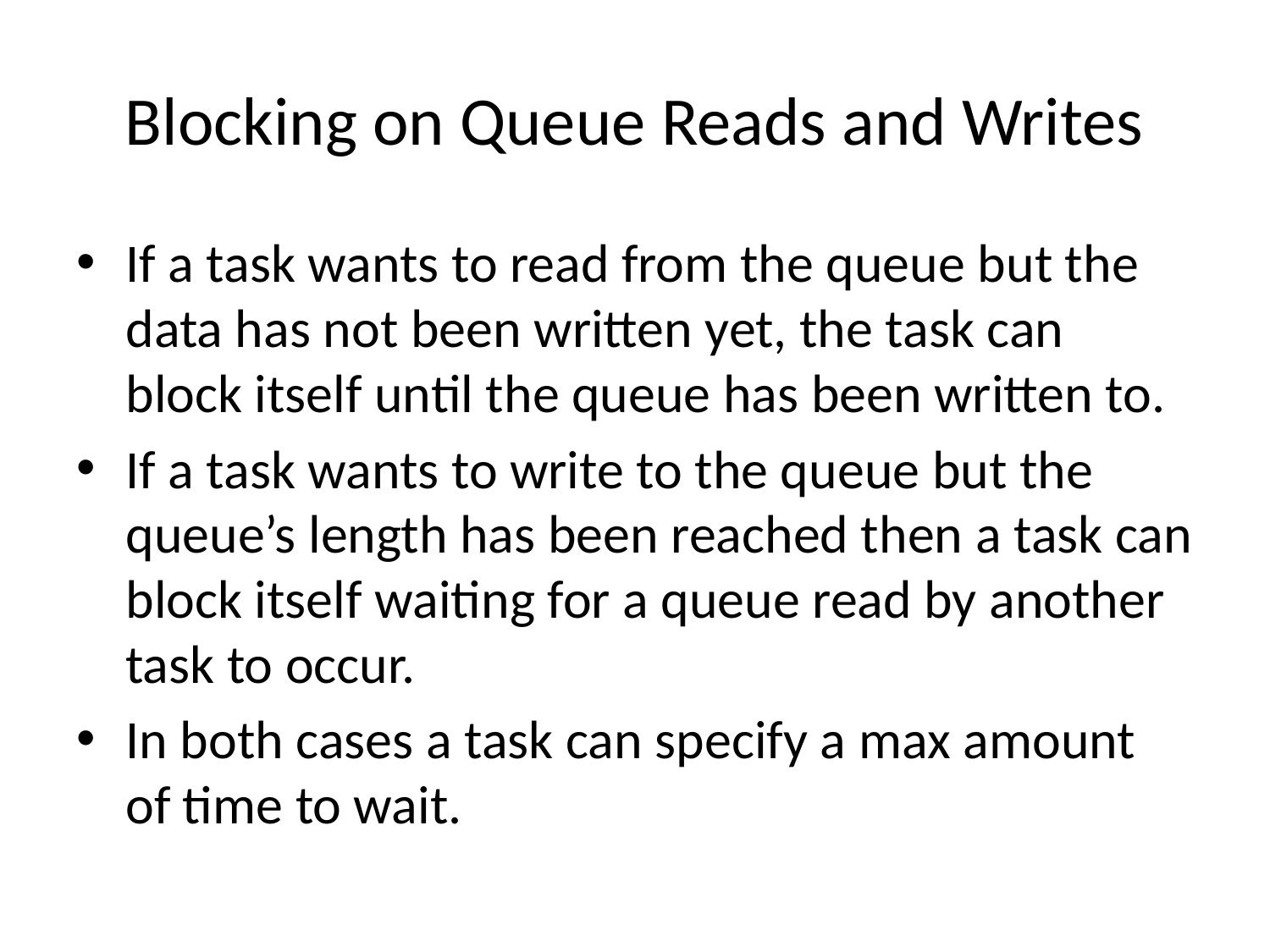

# Blocking on Queue Reads and Writes
If a task wants to read from the queue but the data has not been written yet, the task can block itself until the queue has been written to.
If a task wants to write to the queue but the queue’s length has been reached then a task can block itself waiting for a queue read by another task to occur.
In both cases a task can specify a max amount of time to wait.